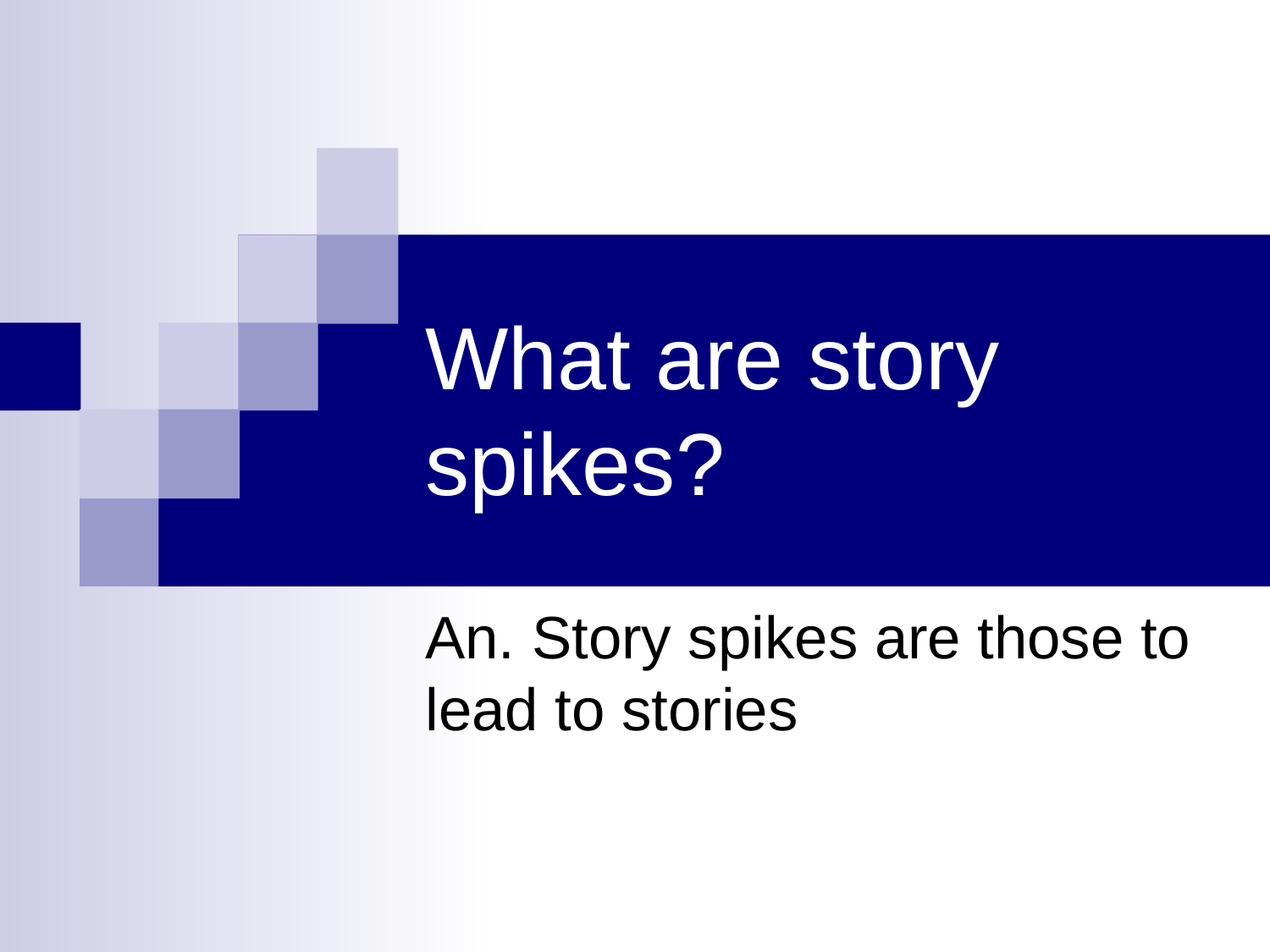

# What are story spikes?
An. Story spikes are those to lead to stories